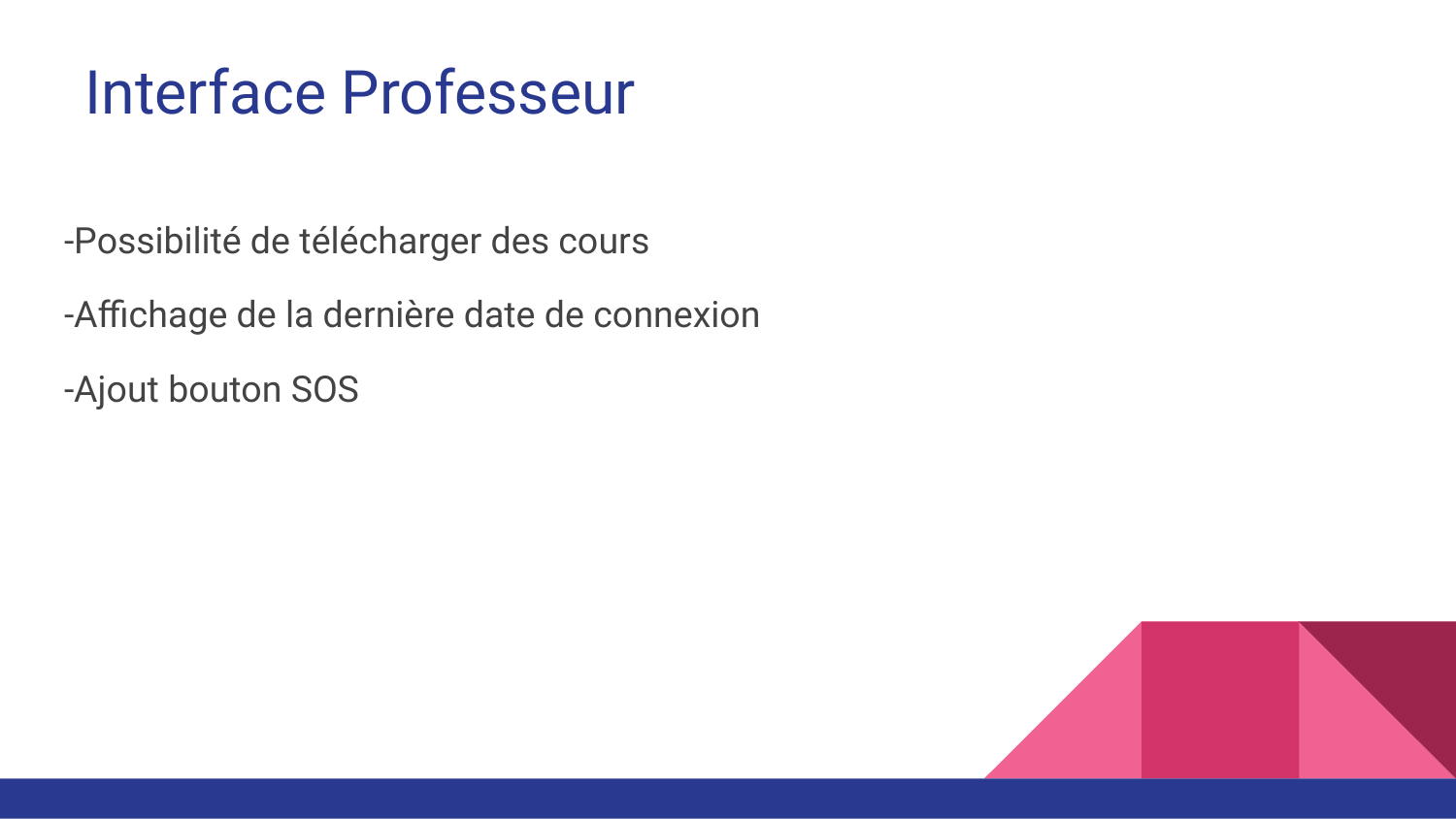

# Interface Professeur

-Possibilité de télécharger des cours
-Affichage de la dernière date de connexion
-Ajout bouton SOS